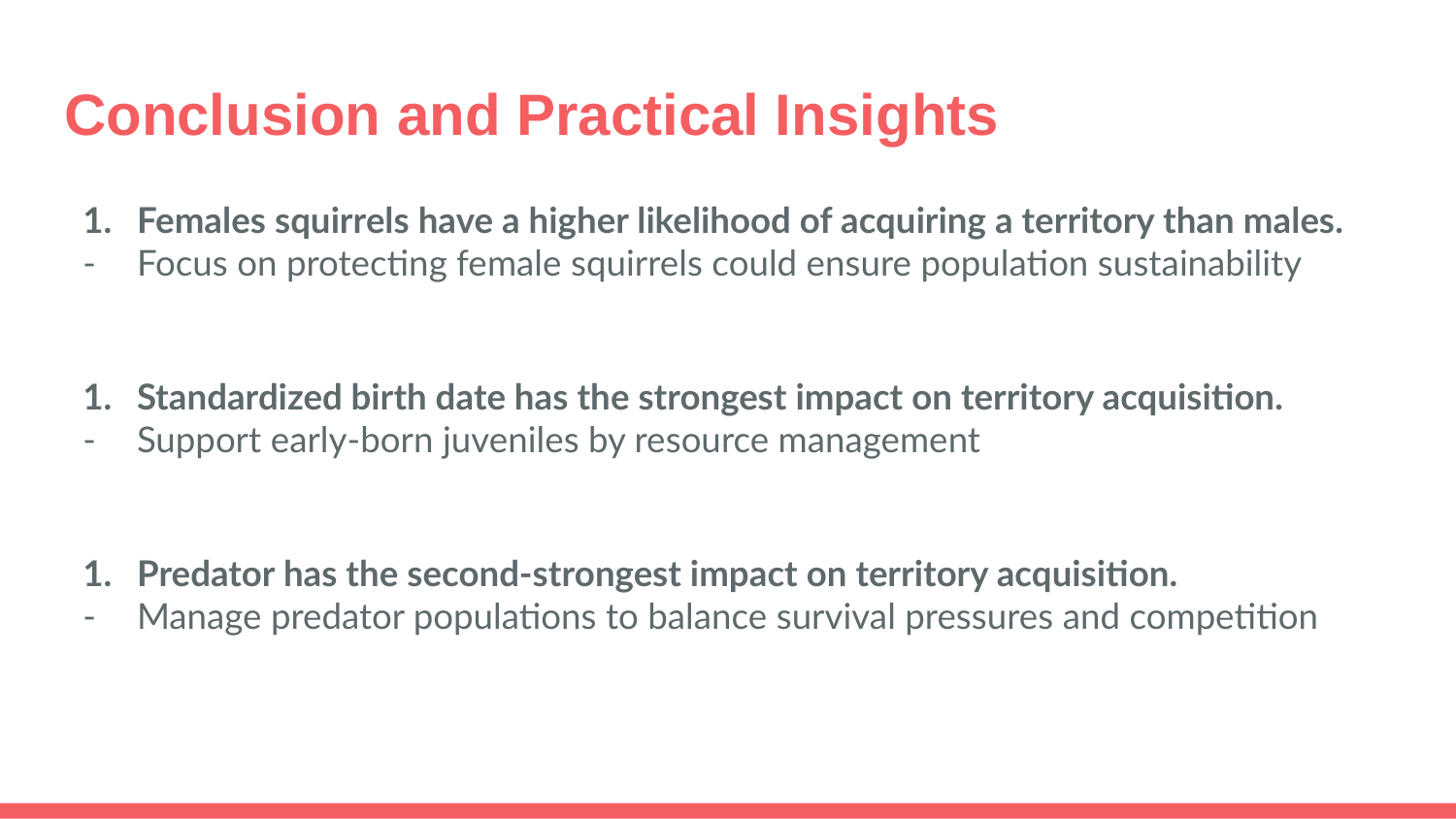

# Conclusion and Practical Insights
Females squirrels have a higher likelihood of acquiring a territory than males.
Focus on protecting female squirrels could ensure population sustainability

Standardized birth date has the strongest impact on territory acquisition.
Support early-born juveniles by resource management

Predator has the second-strongest impact on territory acquisition.
Manage predator populations to balance survival pressures and competition